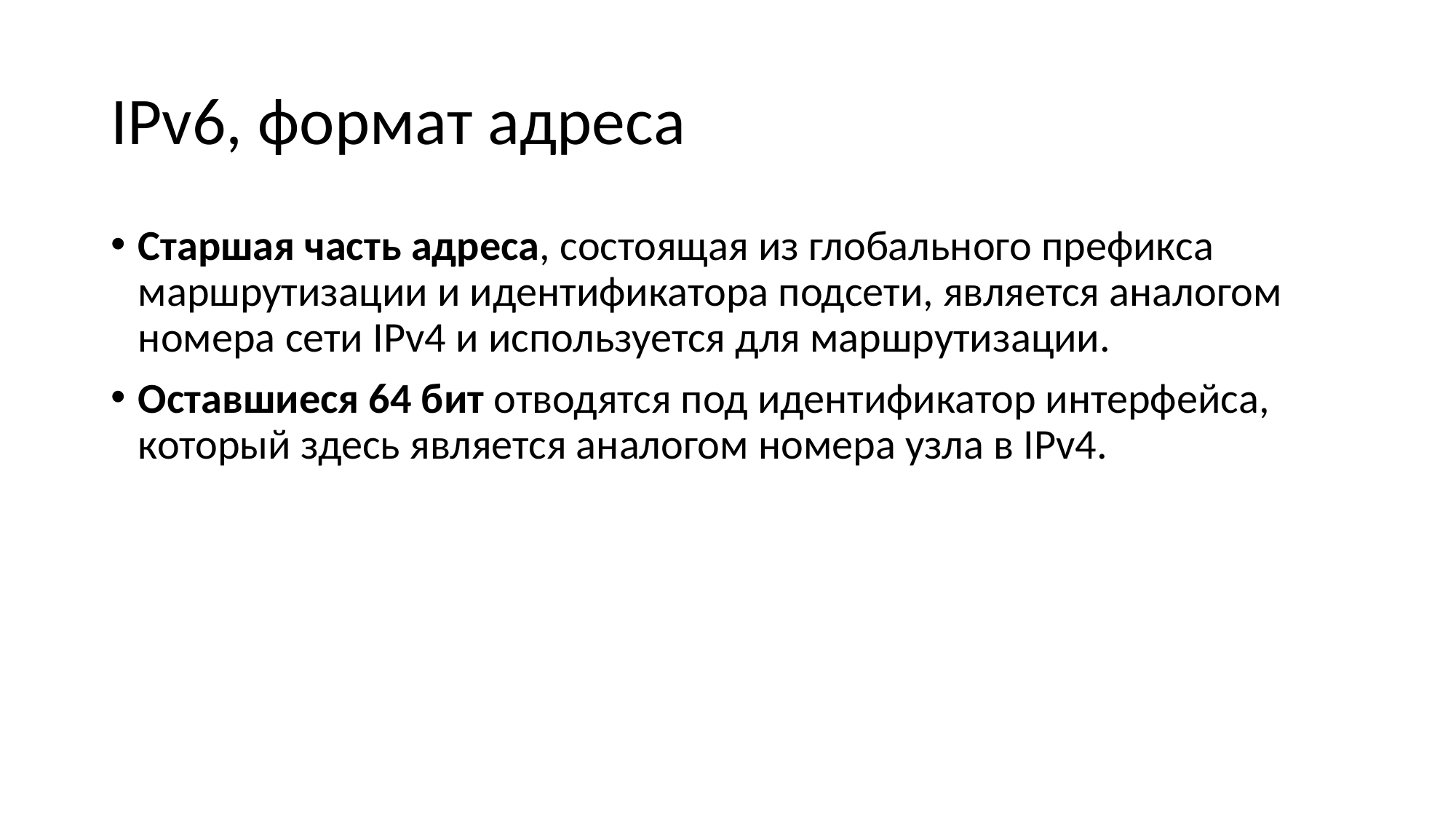

# IPv6, формат адреса
Старшая часть адреса, состоящая из глобального префикса маршрутизации и идентификатора подсети, является аналогом номера сети IPv4 и используется для маршрутизации.
Оставшиеся 64 бит отводятся под идентификатор интерфейса, который здесь является аналогом номера узла в IPv4.